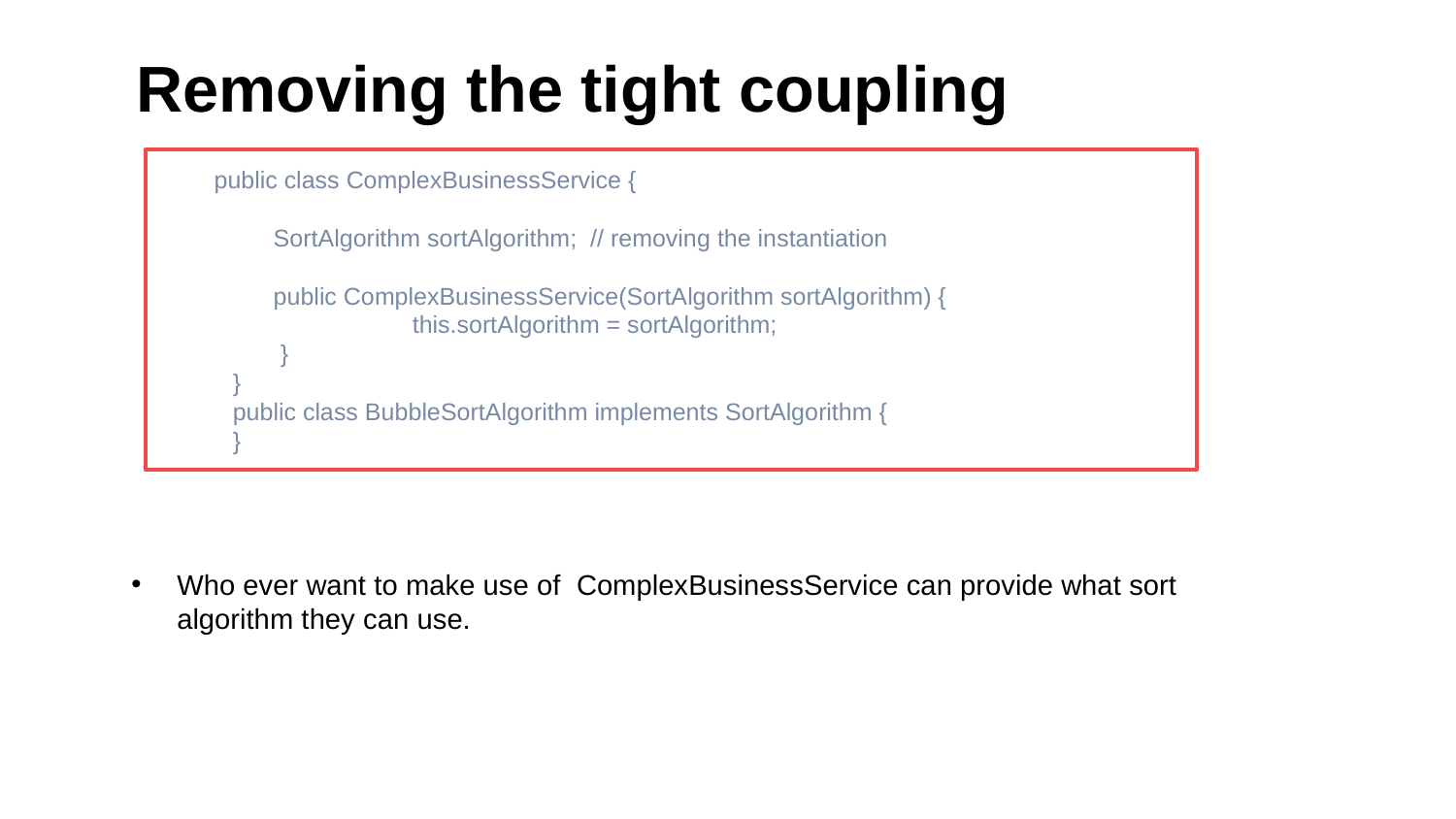

# Removing the tight coupling

        public class ComplexBusinessService {

      SortAlgorithm sortAlgorithm;  // removing the instantiation

      public ComplexBusinessService(SortAlgorithm sortAlgorithm) {
	     this.sortAlgorithm = sortAlgorithm;
       }
}
public class BubbleSortAlgorithm implements SortAlgorithm {
}
Who ever want to make use of  ComplexBusinessService can provide what sort algorithm they can use.